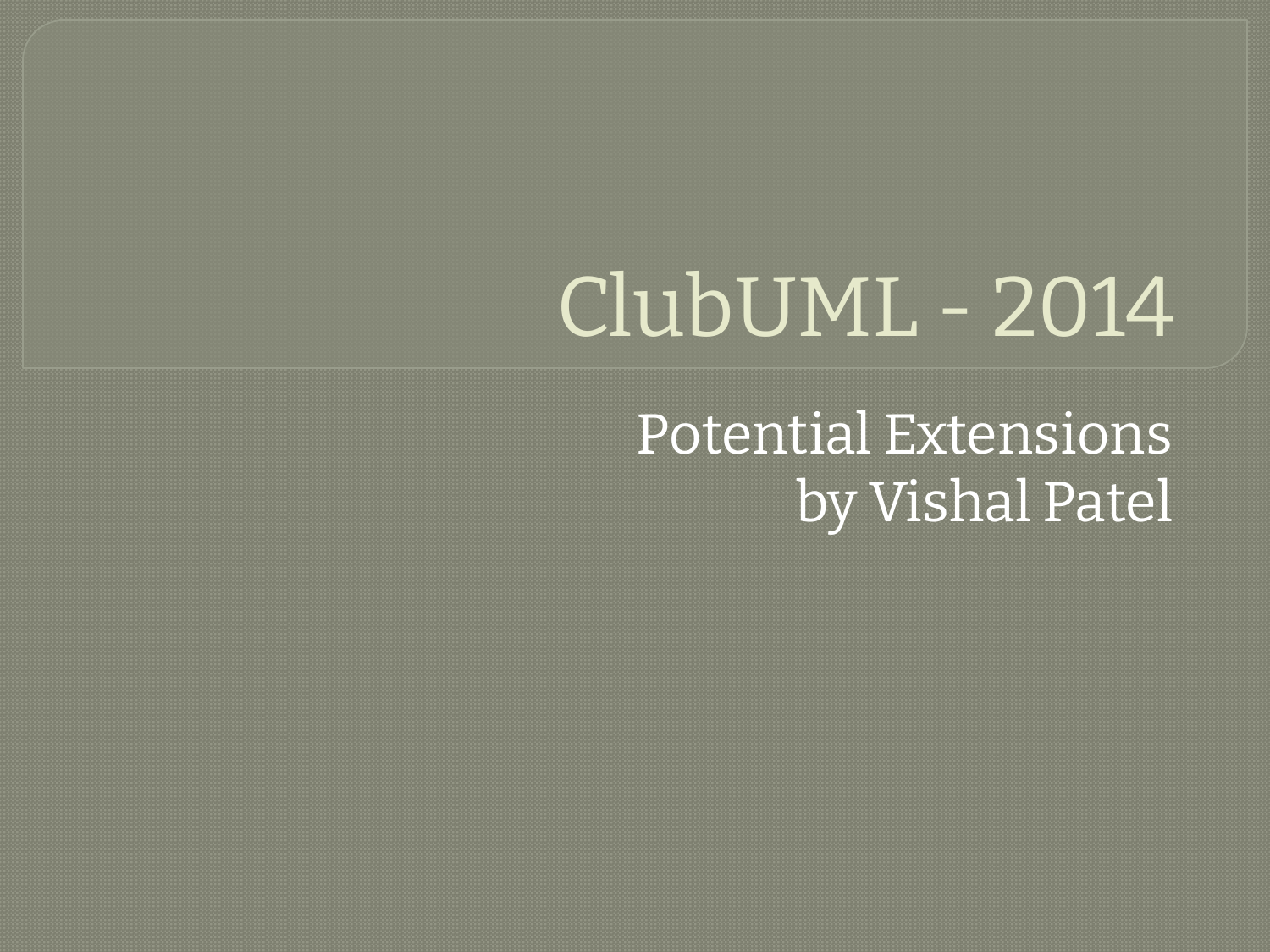

# ClubUML - 2014
Potential Extensions
by Vishal Patel